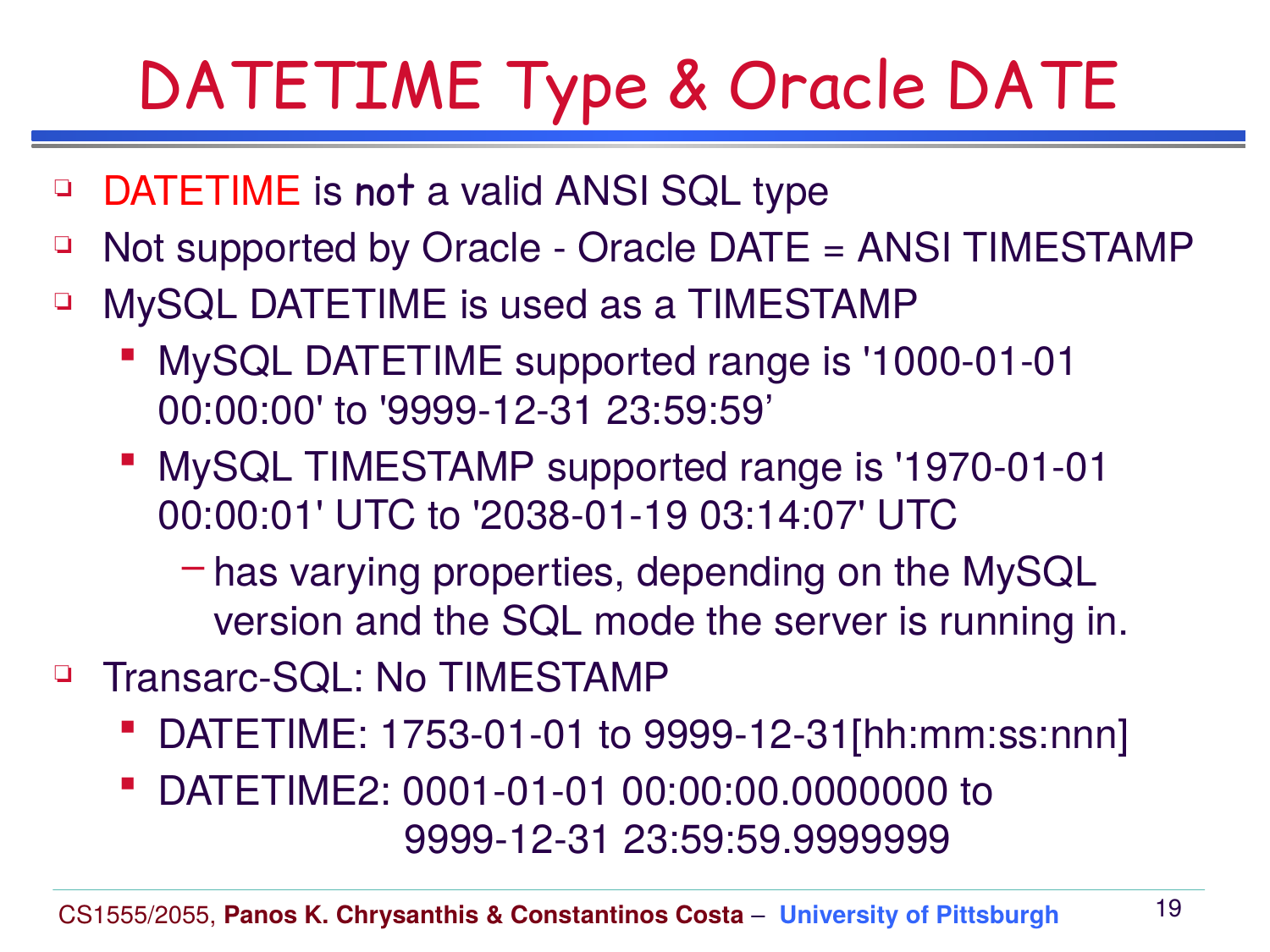

# DATETIME Type & Oracle DATE
DATETIME is not a valid ANSI SQL type
Not supported by Oracle - Oracle DATE = ANSI TIMESTAMP
MySQL DATETIME is used as a TIMESTAMP
MySQL DATETIME supported range is '1000-01-01 00:00:00' to '9999-12-31 23:59:59’
MySQL TIMESTAMP supported range is '1970-01-01 00:00:01' UTC to '2038-01-19 03:14:07' UTC
has varying properties, depending on the MySQL version and the SQL mode the server is running in.
Transarc-SQL: No TIMESTAMP
DATETIME: 1753-01-01 to 9999-12-31[hh:mm:ss:nnn]
DATETIME2: 0001-01-01 00:00:00.0000000 to
                      9999-12-31 23:59:59.9999999